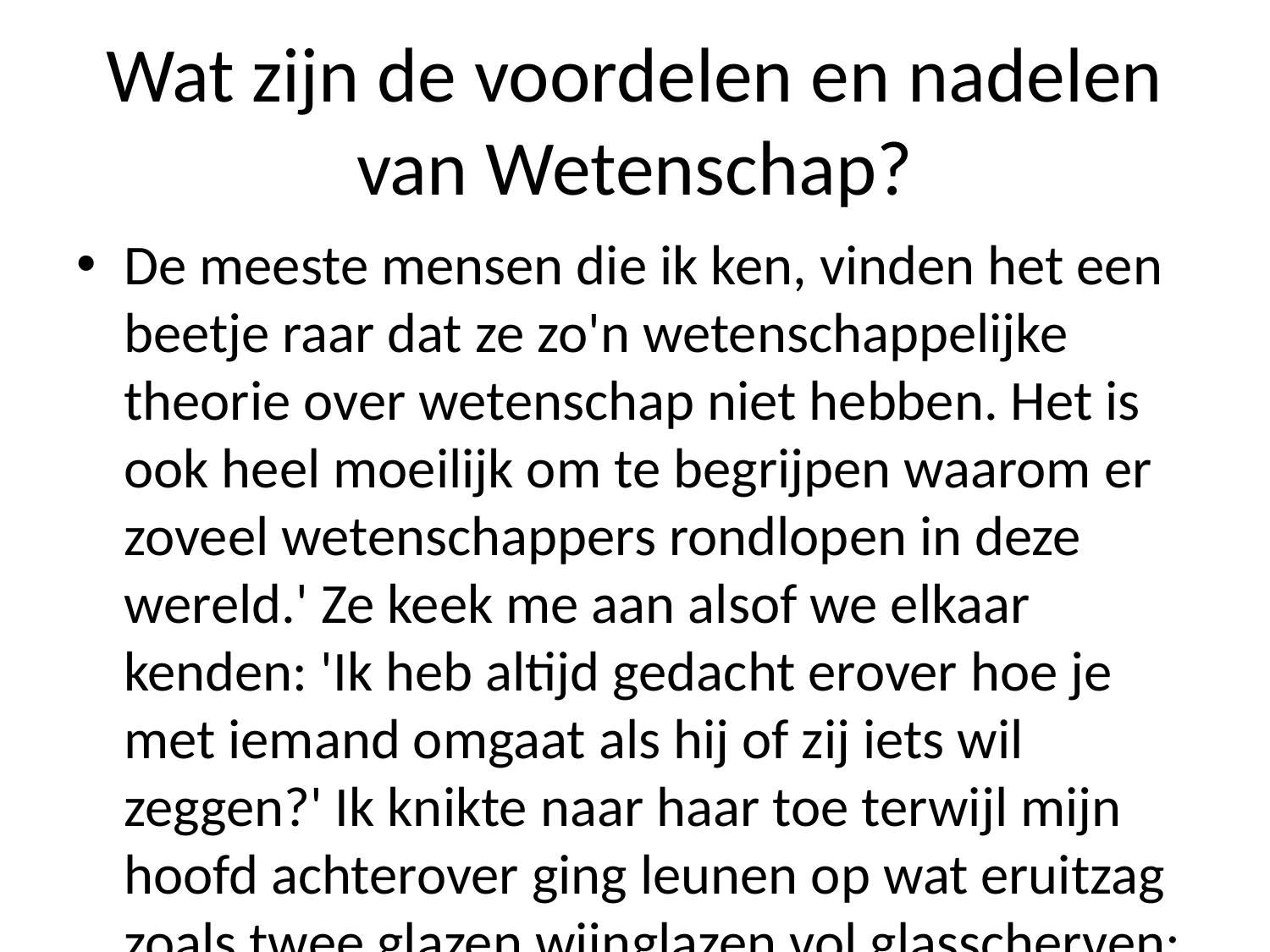

# Wat zijn de voordelen en nadelen van Wetenschap?
De meeste mensen die ik ken, vinden het een beetje raar dat ze zo'n wetenschappelijke theorie over wetenschap niet hebben. Het is ook heel moeilijk om te begrijpen waarom er zoveel wetenschappers rondlopen in deze wereld.' Ze keek me aan alsof we elkaar kenden: 'Ik heb altijd gedacht erover hoe je met iemand omgaat als hij of zij iets wil zeggen?' Ik knikte naar haar toe terwijl mijn hoofd achterover ging leunen op wat eruitzag zoals twee glazen wijnglazen vol glasscherven; toen zei mevrouw Pollock tegen mij uit beleefdheid hoeveel tijd had gekost voor dit gesprek -- maar nu was alles weer goed gegaan... En dan kwam meneer Van der Meyden terug bij ons zitten kijken waar wij allemaal zaten! Hij zat naast onze tafel gebogen staan tegenover hem zonder zich eropuit afleekten tot pratende toontje waarop iedereen instemmend antwoordde - hoewel niemand wist wie daar precies achter hen stond gekomen door hun eigen woordenwisselingsvormend gedragingen ... Maar toch waren alle aanwezigen duidelijk